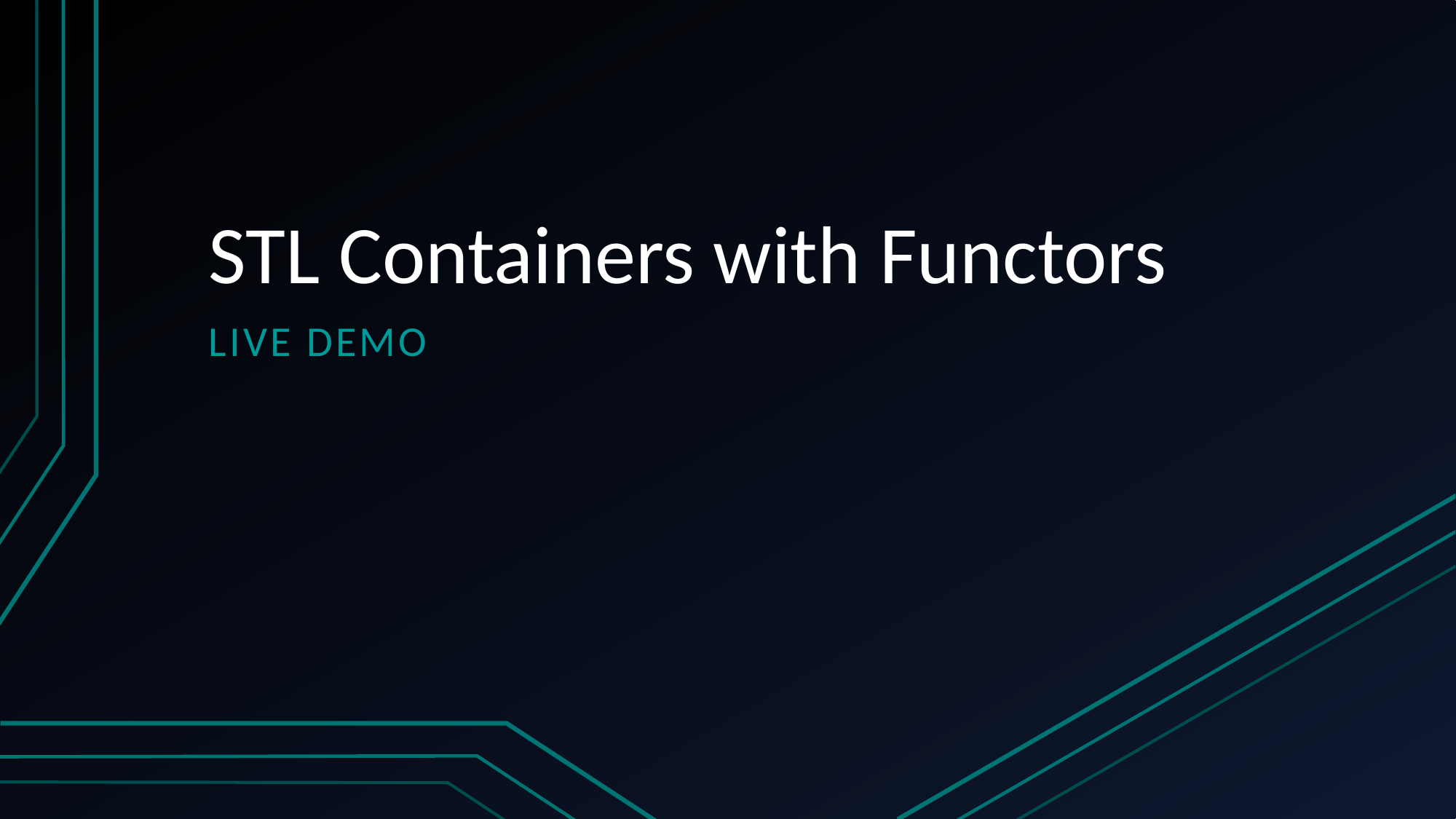

# STL Containers with Functors
Live Demo